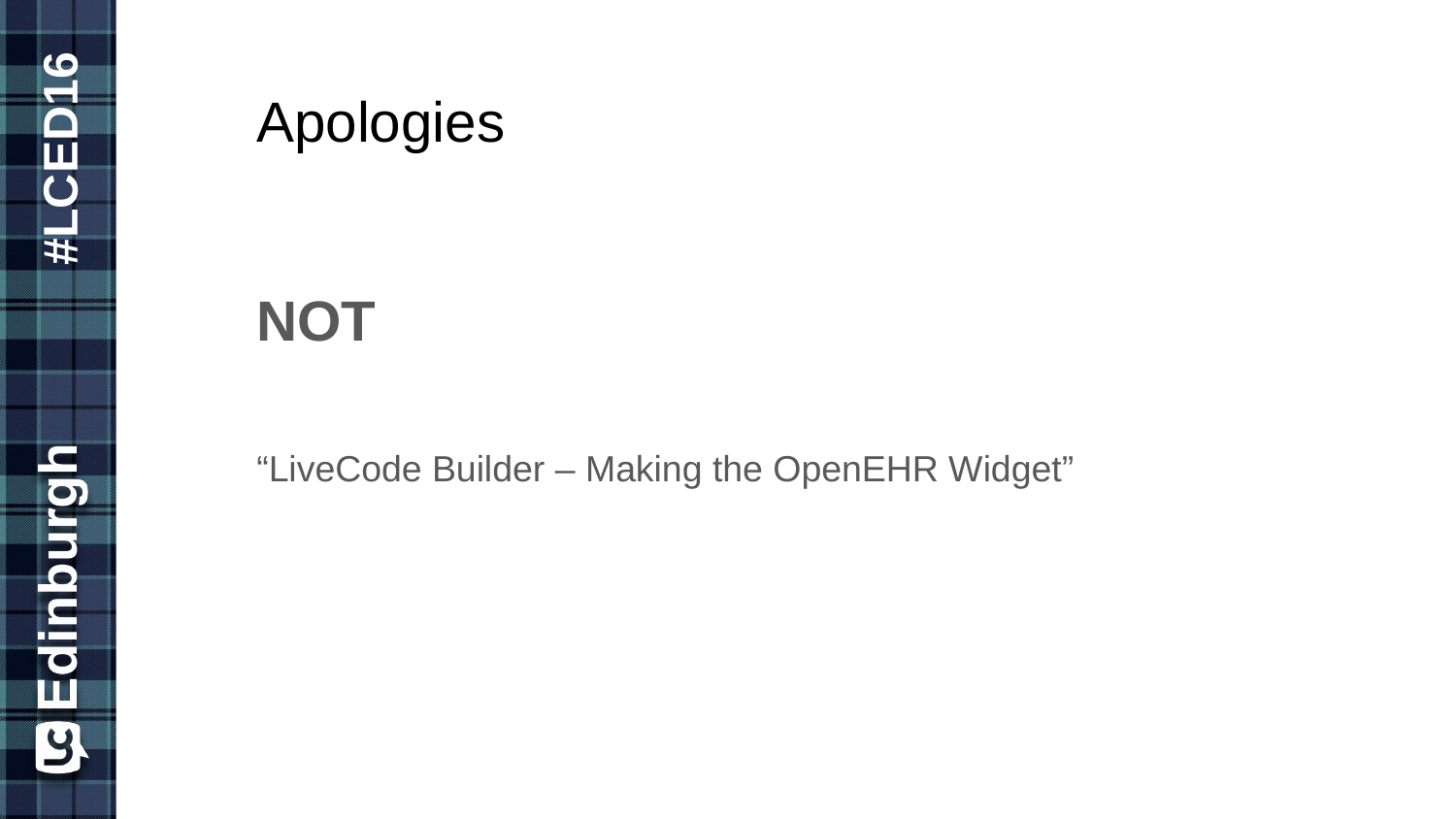

# Apologies

NOT

“LiveCode Builder – Making the OpenEHR Widget”